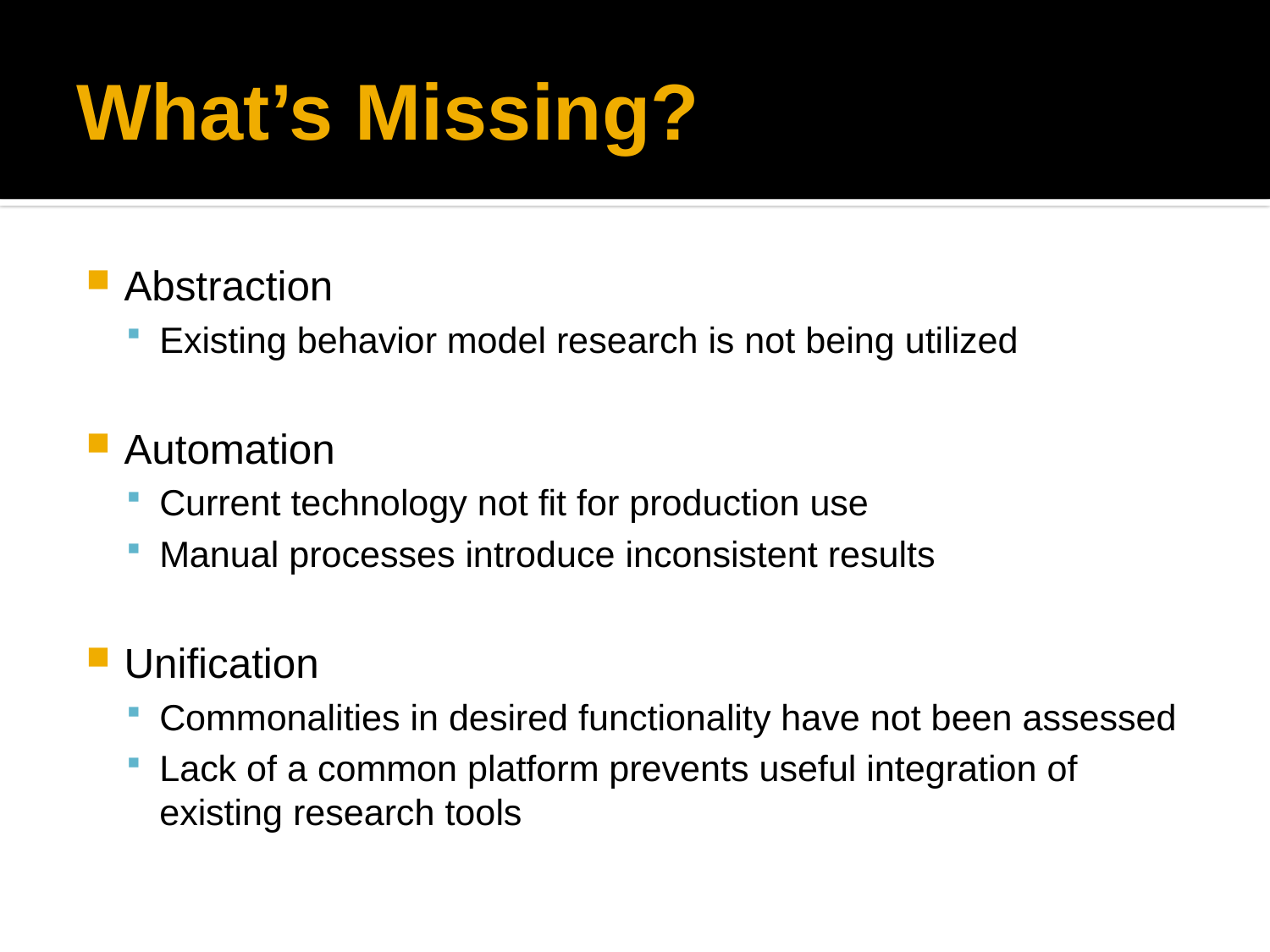

# What’s Missing?
Abstraction
Existing behavior model research is not being utilized

Automation
Current technology not fit for production use
Manual processes introduce inconsistent results

Unification
Commonalities in desired functionality have not been assessed
Lack of a common platform prevents useful integration of existing research tools